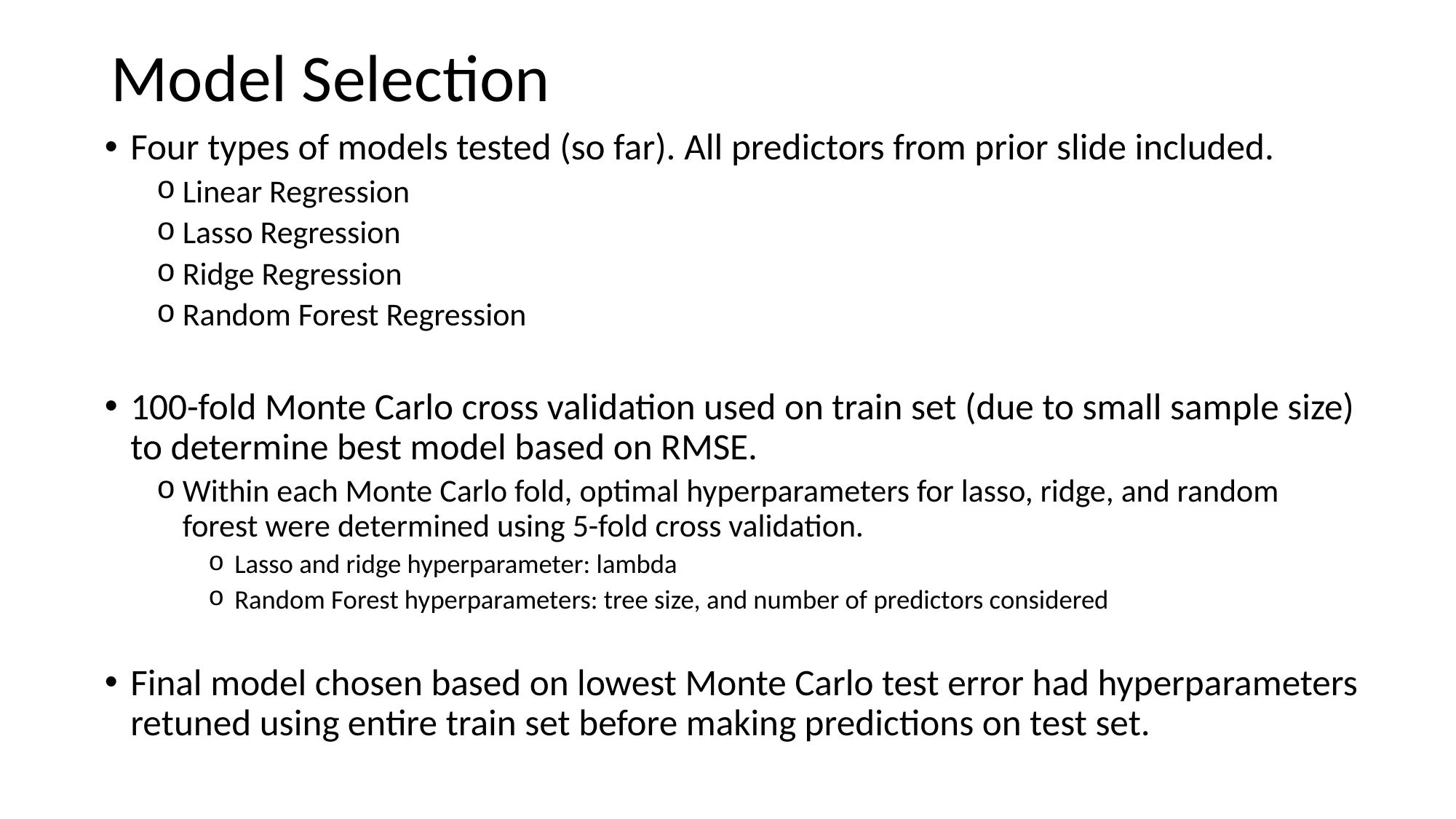

Model Selection
Four types of models tested (so far). All predictors from prior slide included.
Linear Regression
Lasso Regression
Ridge Regression
Random Forest Regression

100-fold Monte Carlo cross validation used on train set (due to small sample size) to determine best model based on RMSE.
Within each Monte Carlo fold, optimal hyperparameters for lasso, ridge, and random forest were determined using 5-fold cross validation.
Lasso and ridge hyperparameter: lambda
Random Forest hyperparameters: tree size, and number of predictors considered

Final model chosen based on lowest Monte Carlo test error had hyperparameters retuned using entire train set before making predictions on test set.